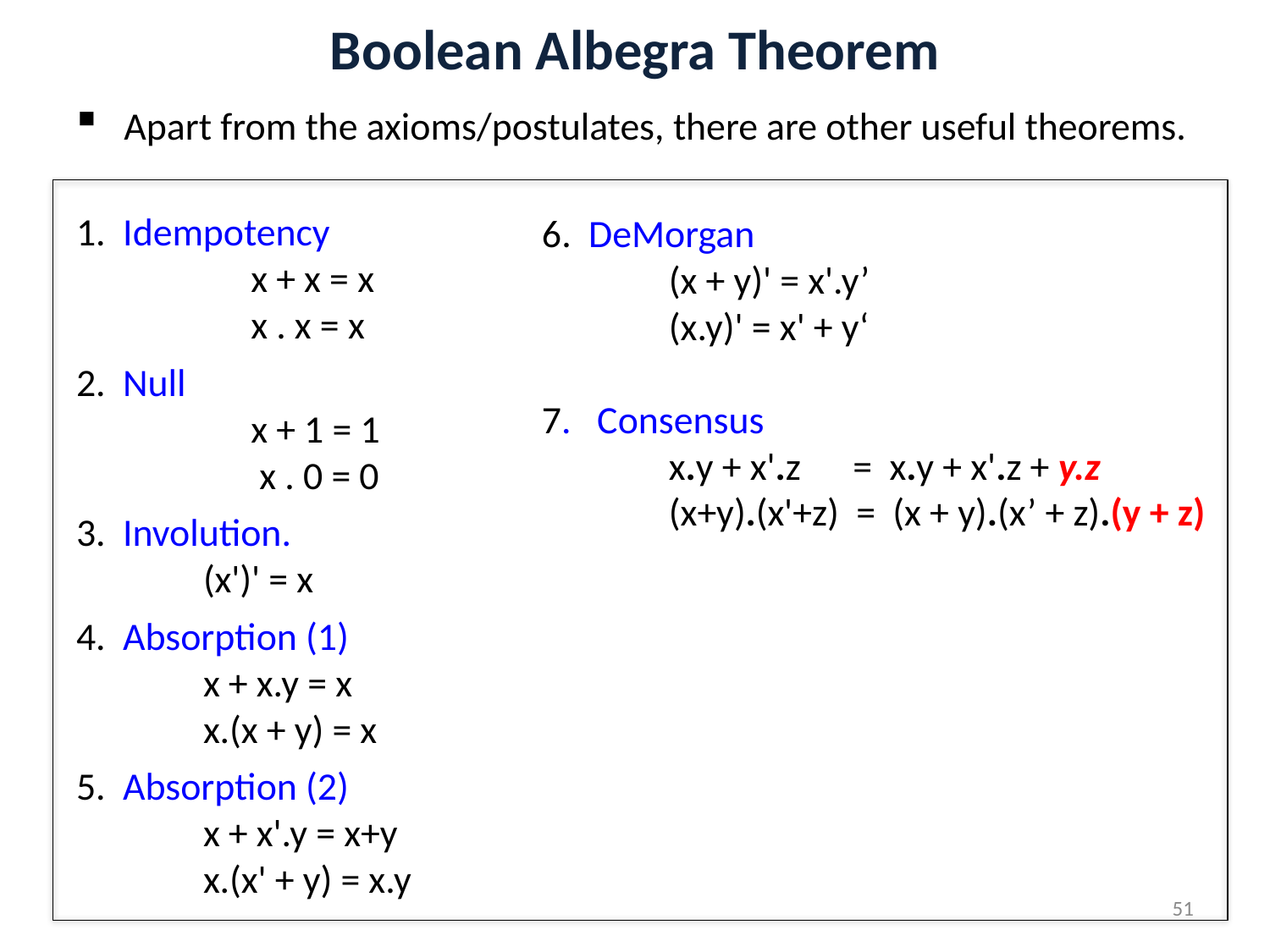

# Boolean Albegra Theorem
Apart from the axioms/postulates, there are other useful theorems.

1.  Idempotency
		x + x = x
		x . x = x
2.  Null
		x + 1 = 1
		 x . 0 = 0
3.  Involution.
	(x')' = x
4.  Absorption (1)
	x + x.y = x
	x.(x + y) = x
5.  Absorption (2)
	x + x'.y = x+y
	x.(x' + y) = x.y

6.  DeMorgan
	(x + y)' = x'.y’
	(x.y)' = x' + y‘

7.   Consensus
	x.y + x'.z      =  x.y + x'.z + y.z
	(x+y).(x'+z)  =  (x + y).(x’ + z).(y + z)

51